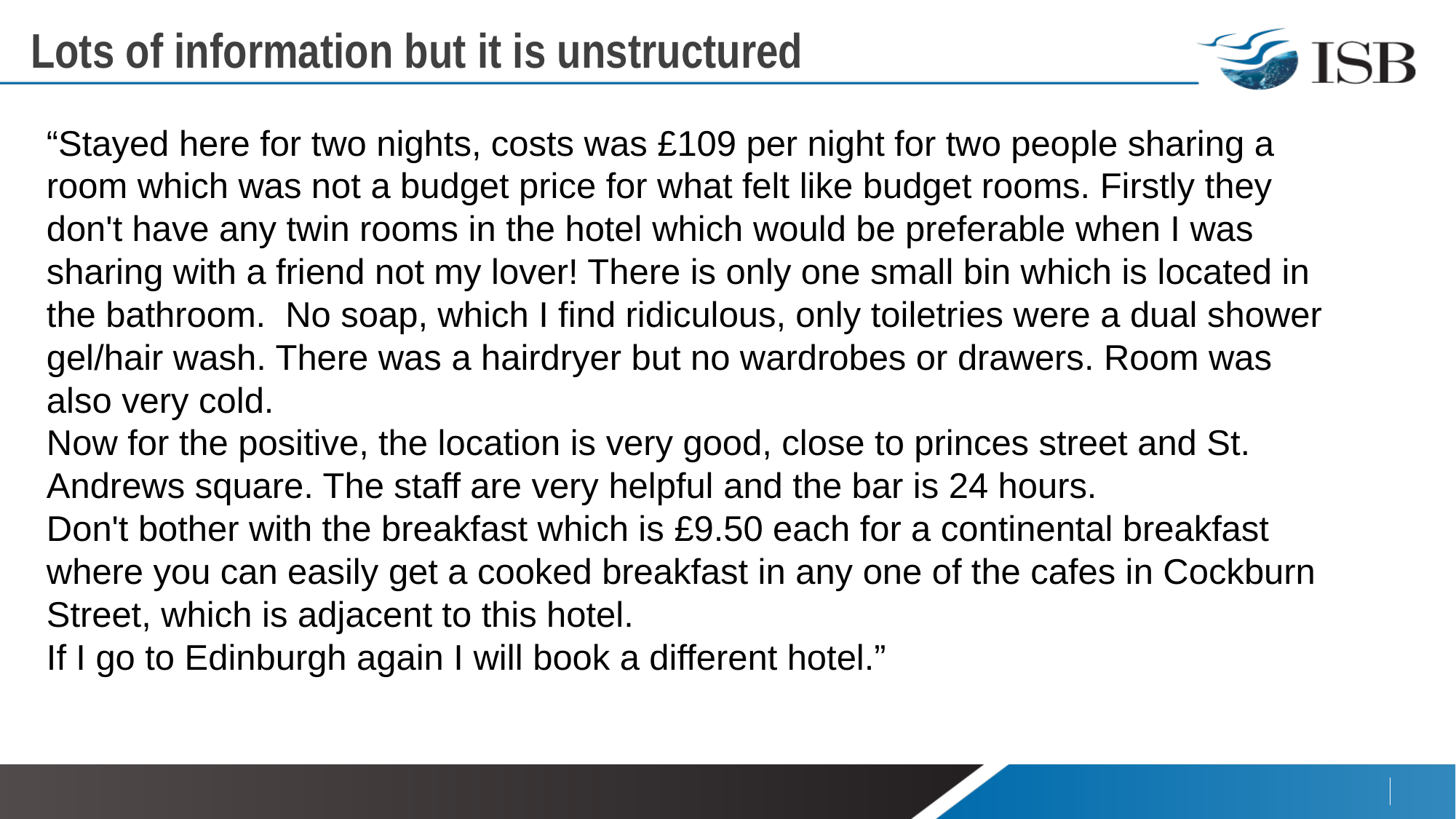

# Lots of information but it is unstructured
“Stayed here for two nights, costs was £109 per night for two people sharing a room which was not a budget price for what felt like budget rooms. Firstly they don't have any twin rooms in the hotel which would be preferable when I was sharing with a friend not my lover! There is only one small bin which is located in the bathroom.  No soap, which I find ridiculous, only toiletries were a dual shower gel/hair wash. There was a hairdryer but no wardrobes or drawers. Room was also very cold.
Now for the positive, the location is very good, close to princes street and St. Andrews square. The staff are very helpful and the bar is 24 hours.
Don't bother with the breakfast which is £9.50 each for a continental breakfast where you can easily get a cooked breakfast in any one of the cafes in Cockburn Street, which is adjacent to this hotel.
If I go to Edinburgh again I will book a different hotel.”